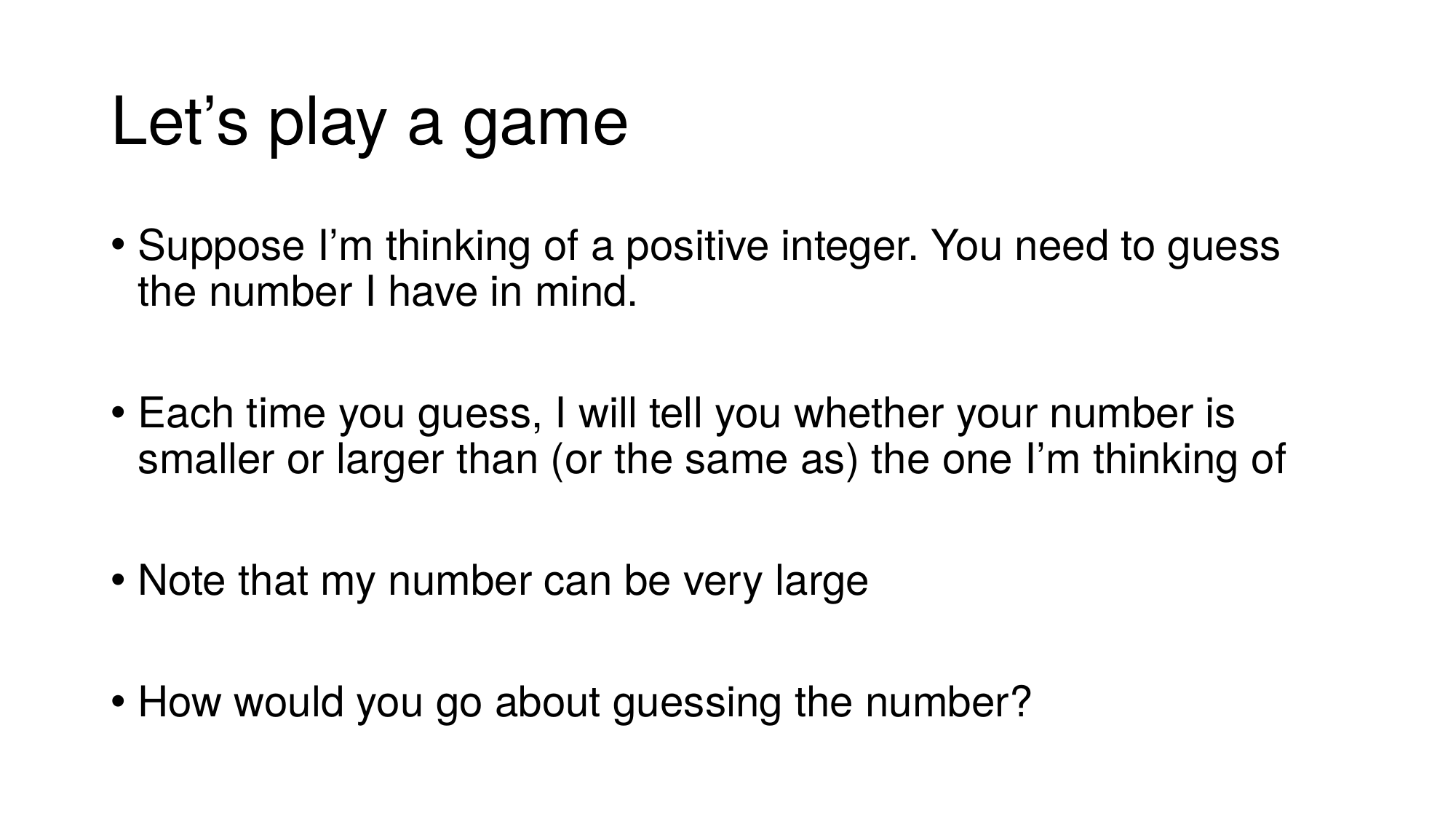

# Let’s play a game
Suppose I’m thinking of a positive integer. You need to guess the number I have in mind.

Each time you guess, I will tell you whether your number is smaller or larger than (or the same as) the one I’m thinking of

Note that my number can be very large

How would you go about guessing the number?